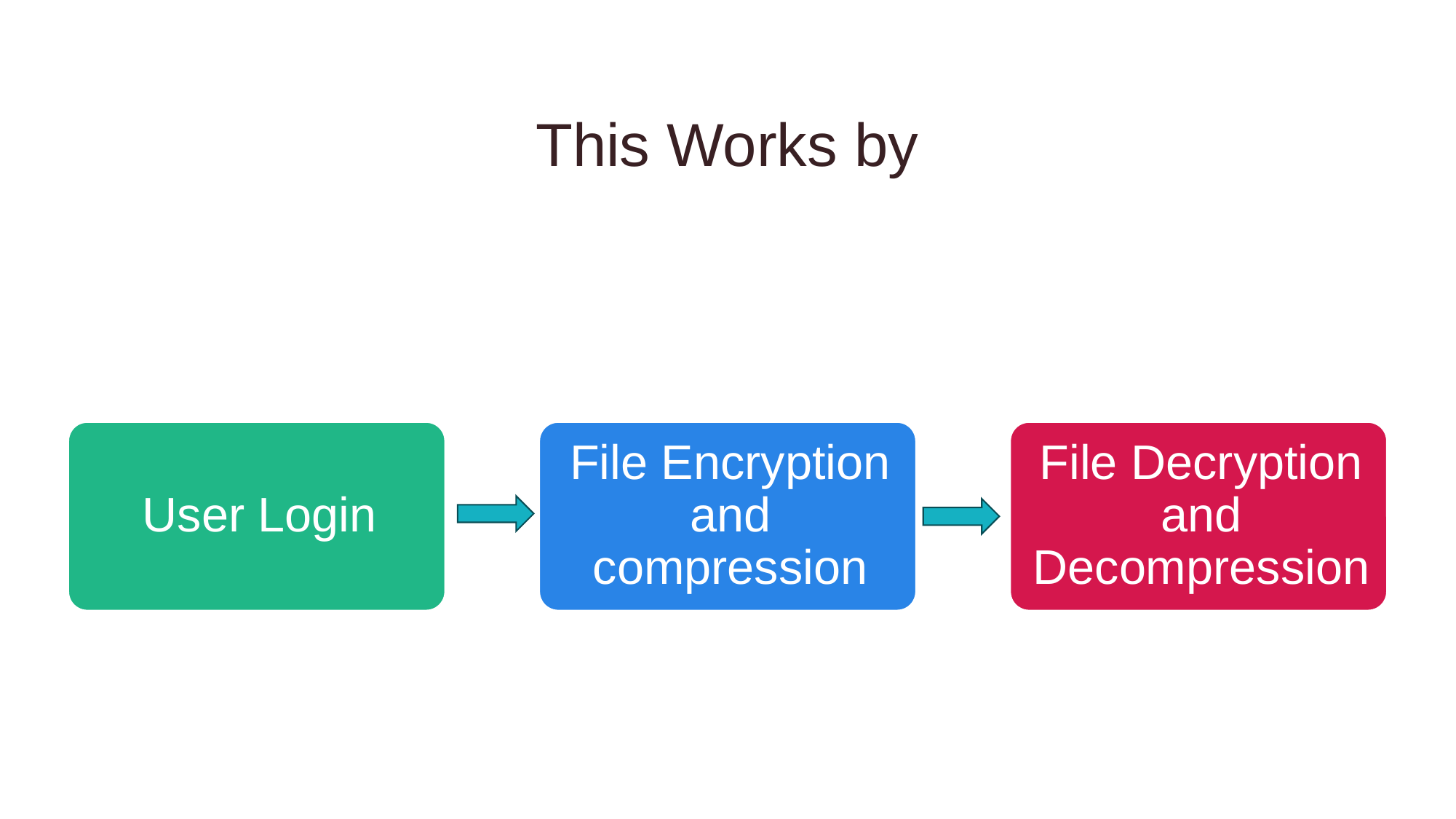

# This Works by
User Login
File Encryption and compression
File Decryption and Decompression